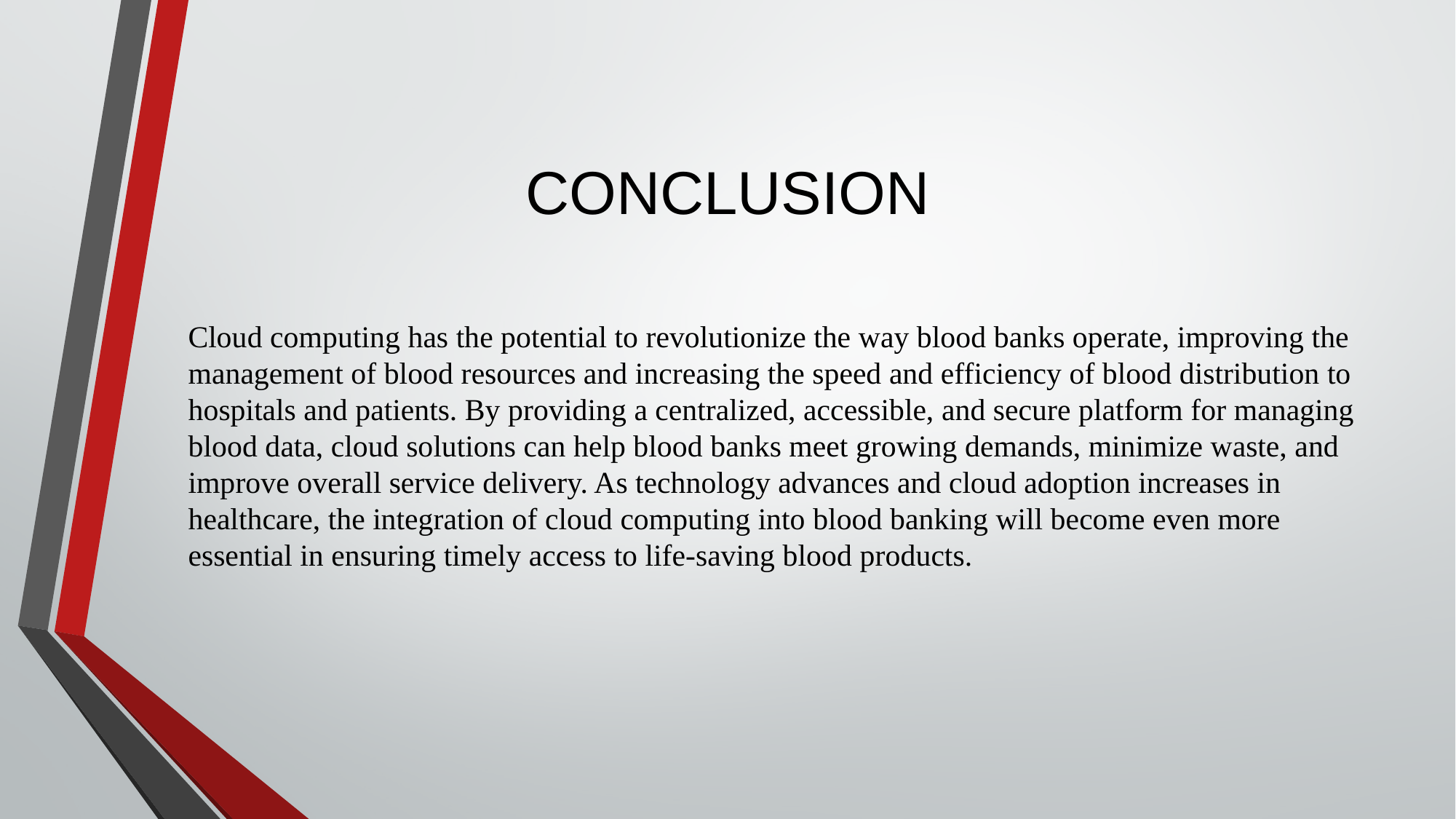

# CONCLUSION
Cloud computing has the potential to revolutionize the way blood banks operate, improving the management of blood resources and increasing the speed and efficiency of blood distribution to hospitals and patients. By providing a centralized, accessible, and secure platform for managing blood data, cloud solutions can help blood banks meet growing demands, minimize waste, and improve overall service delivery. As technology advances and cloud adoption increases in healthcare, the integration of cloud computing into blood banking will become even more essential in ensuring timely access to life-saving blood products.